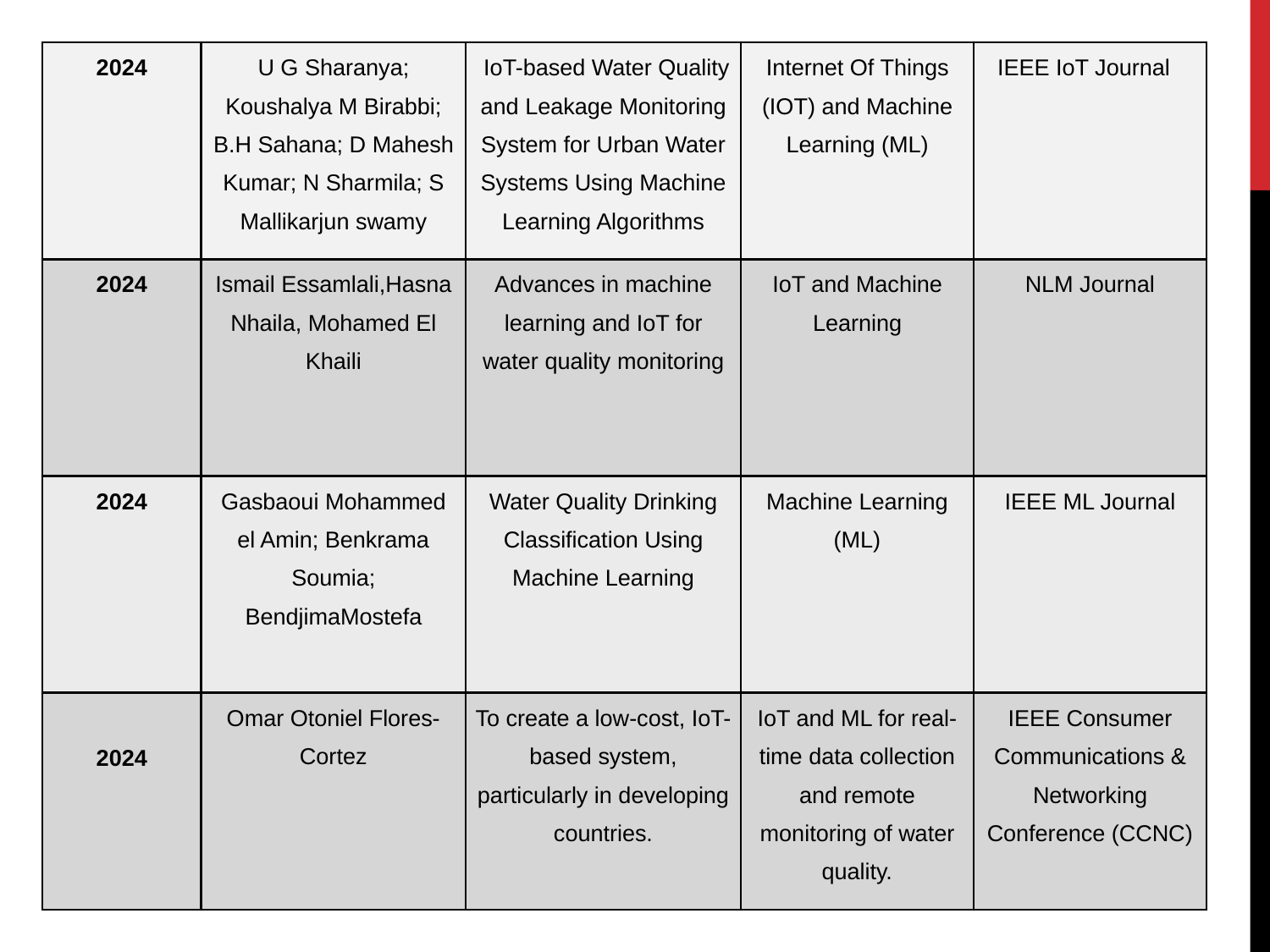

| 2024 | U G Sharanya; Koushalya M Birabbi; B.H Sahana; D Mahesh Kumar; N Sharmila; S Mallikarjun swamy | IoT-based Water Quality and Leakage Monitoring System for Urban Water Systems Using Machine Learning Algorithms | Internet Of Things (IOT) and Machine Learning (ML) | IEEE IoT Journal |
| --- | --- | --- | --- | --- |
| 2024 | Ismail Essamlali,Hasna Nhaila, Mohamed El Khaili | Advances in machine learning and IoT for water quality monitoring | IoT and Machine Learning | NLM Journal |
| 2024 | Gasbaoui Mohammed el Amin; Benkrama Soumia; BendjimaMostefa | Water Quality Drinking Classification Using Machine Learning | Machine Learning (ML) | IEEE ML Journal |
| 2024 | Omar Otoniel Flores-Cortez | To create a low-cost, IoT-based system, particularly in developing countries. | IoT and ML for real-time data collection and remote monitoring of water quality. | IEEE Consumer Communications & Networking Conference (CCNC) |